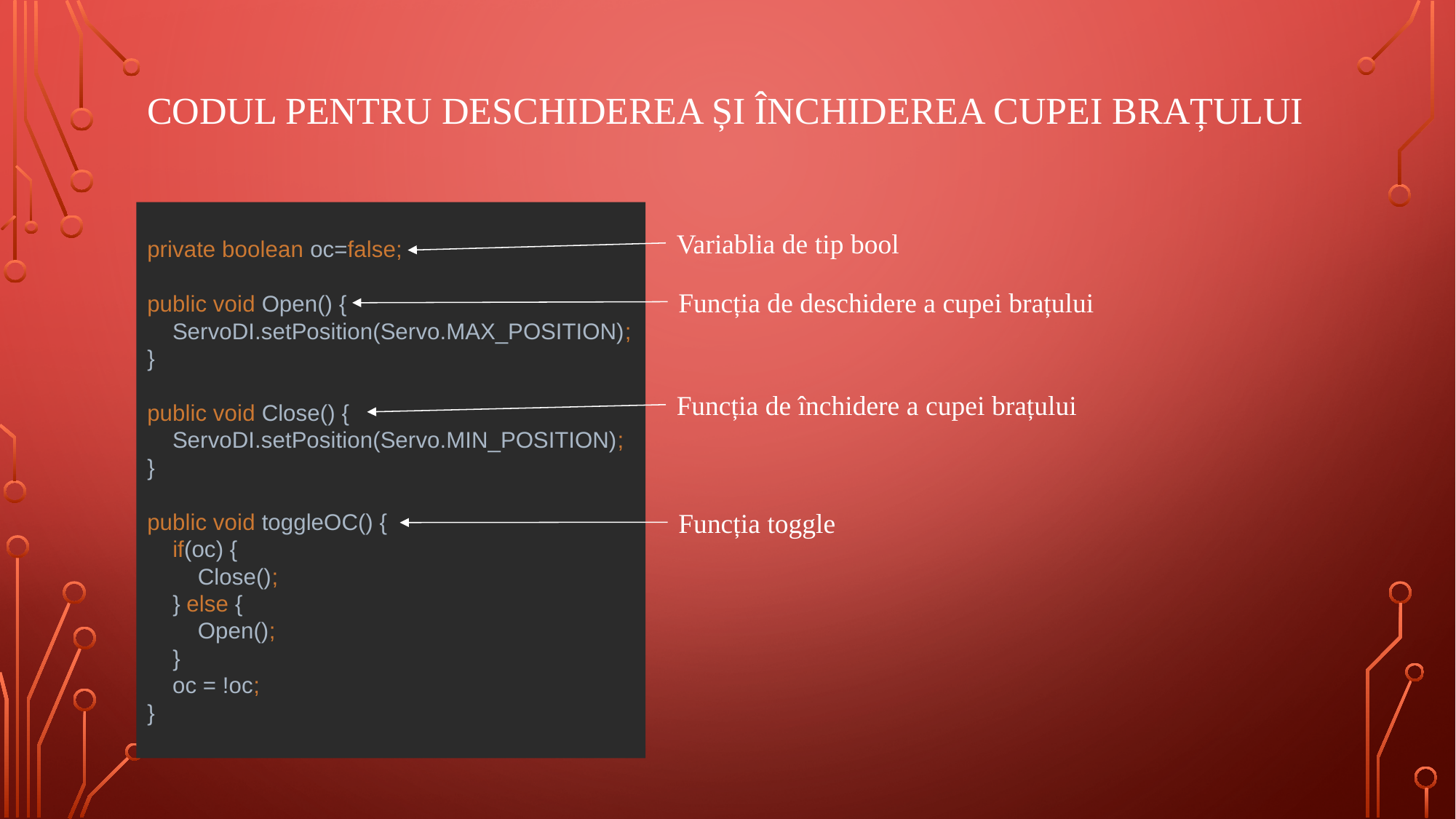

# Codul pentru deschiderea și închiderea cupei brațului

private boolean oc=false;
public void Open() {
    ServoDI.setPosition(Servo.MAX_POSITION);
}
public void Close() {
    ServoDI.setPosition(Servo.MIN_POSITION);
}
public void toggleOC() {
    if(oc) {
        Close();
    } else {
        Open();
    }
    oc = !oc;
}

Variablia de tip bool
Funcția de deschidere a cupei brațului
Funcția de închidere a cupei brațului
Funcția toggle